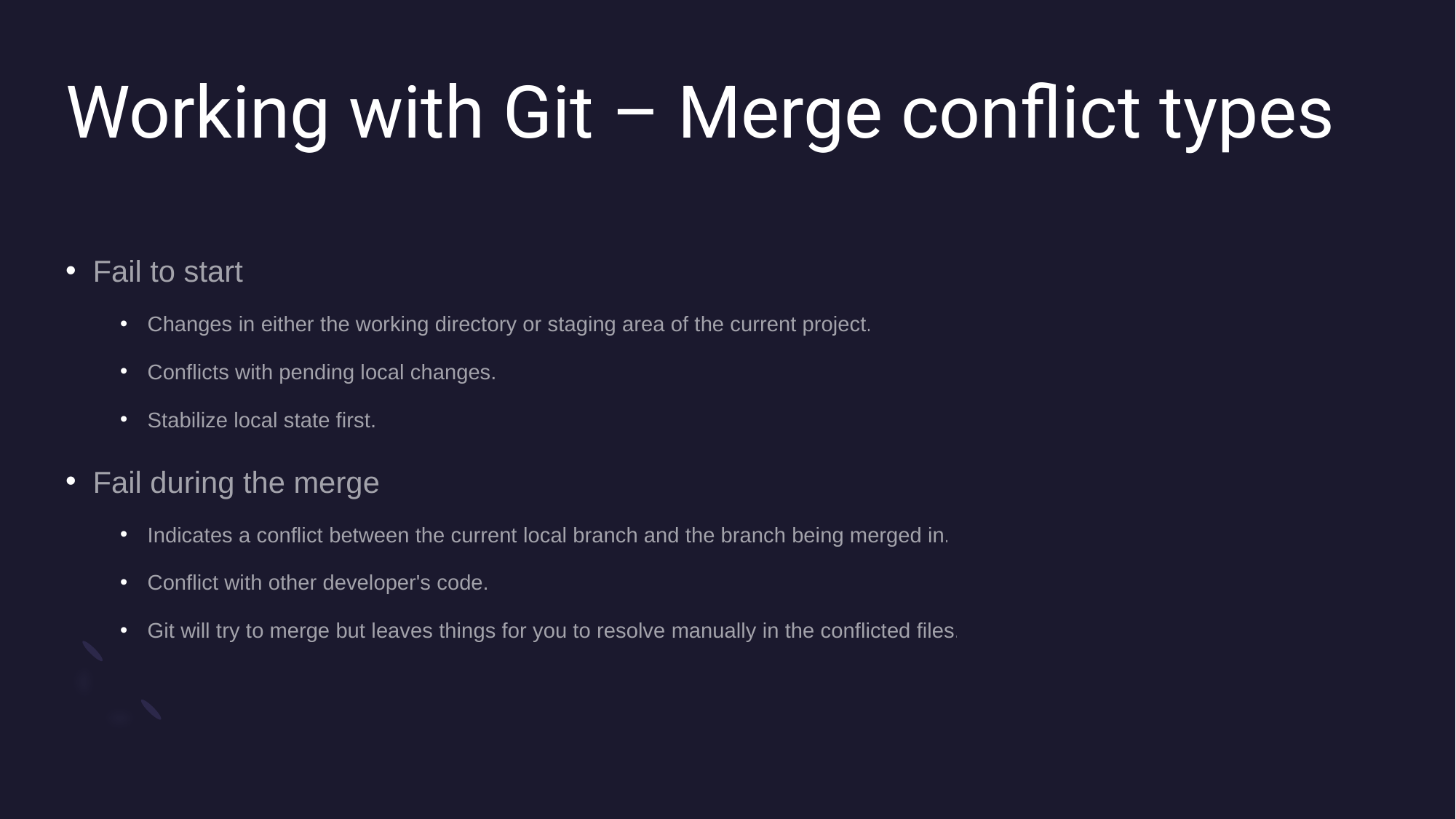

# Working with Git – Merge conflict types
Fail to start
Changes in either the working directory or staging area of the current project.
Conflicts with pending local changes.
Stabilize local state first.
Fail during the merge
Indicates a conflict between the current local branch and the branch being merged in.
Conflict with other developer's code.
Git will try to merge but leaves things for you to resolve manually in the conflicted files.